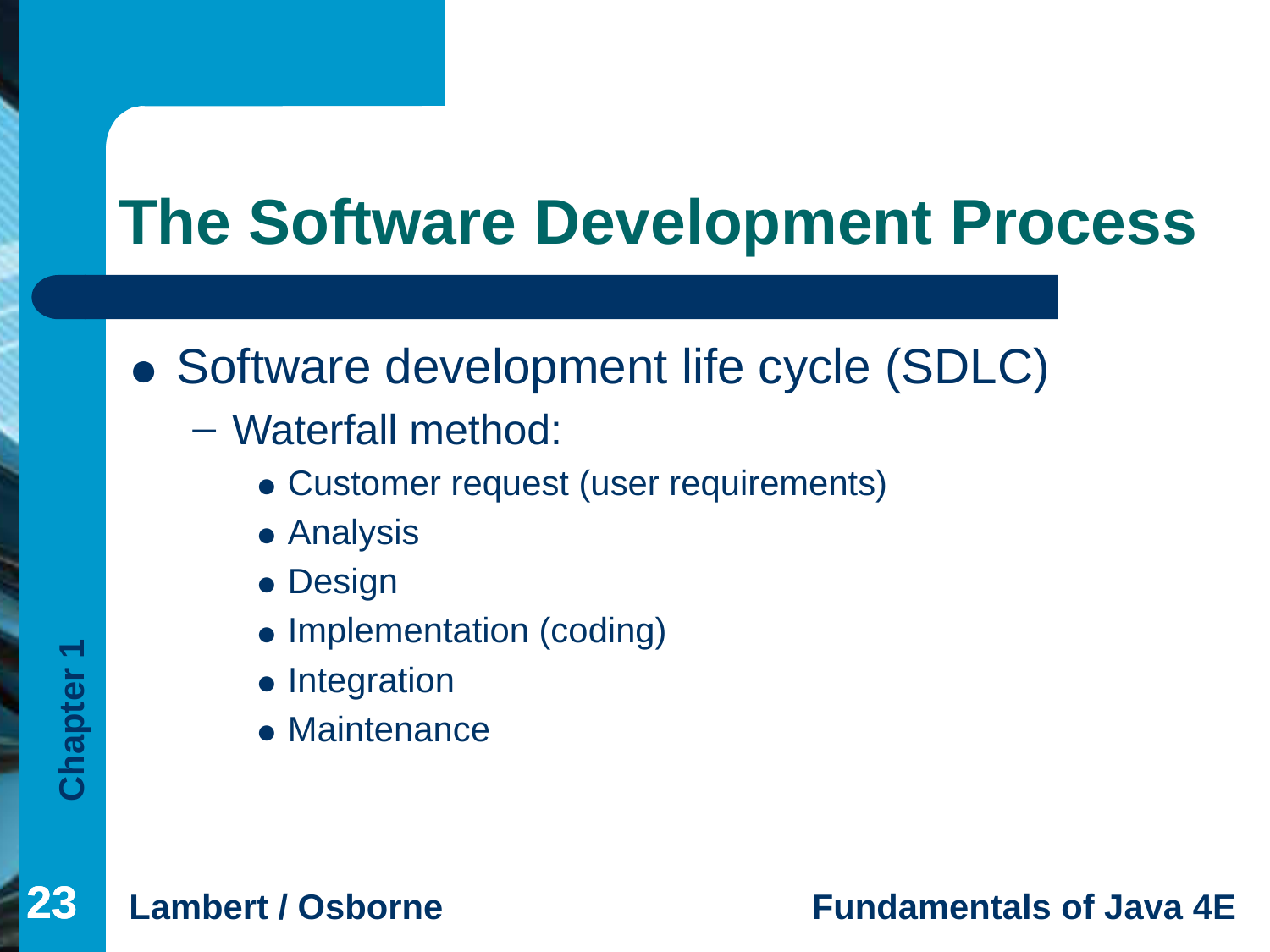

# The Software Development Process
Software development life cycle (SDLC)
Waterfall method:
Customer request (user requirements)
Analysis
Design
Implementation (coding)
Integration
Maintenance
23
23
23